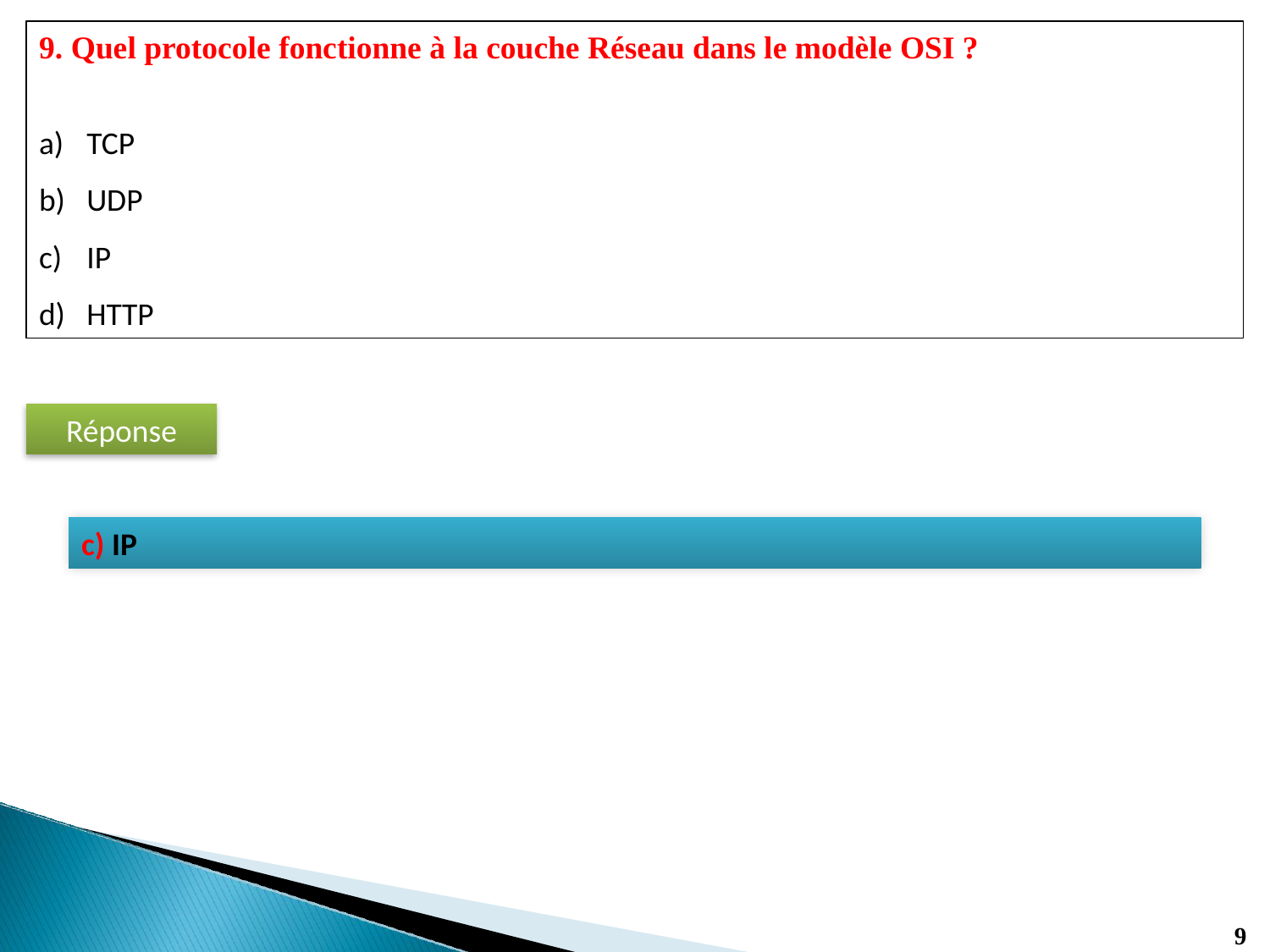

9. Quel protocole fonctionne à la couche Réseau dans le modèle OSI ?

TCP
UDP
IP
HTTP
Réponse
c) IP
9